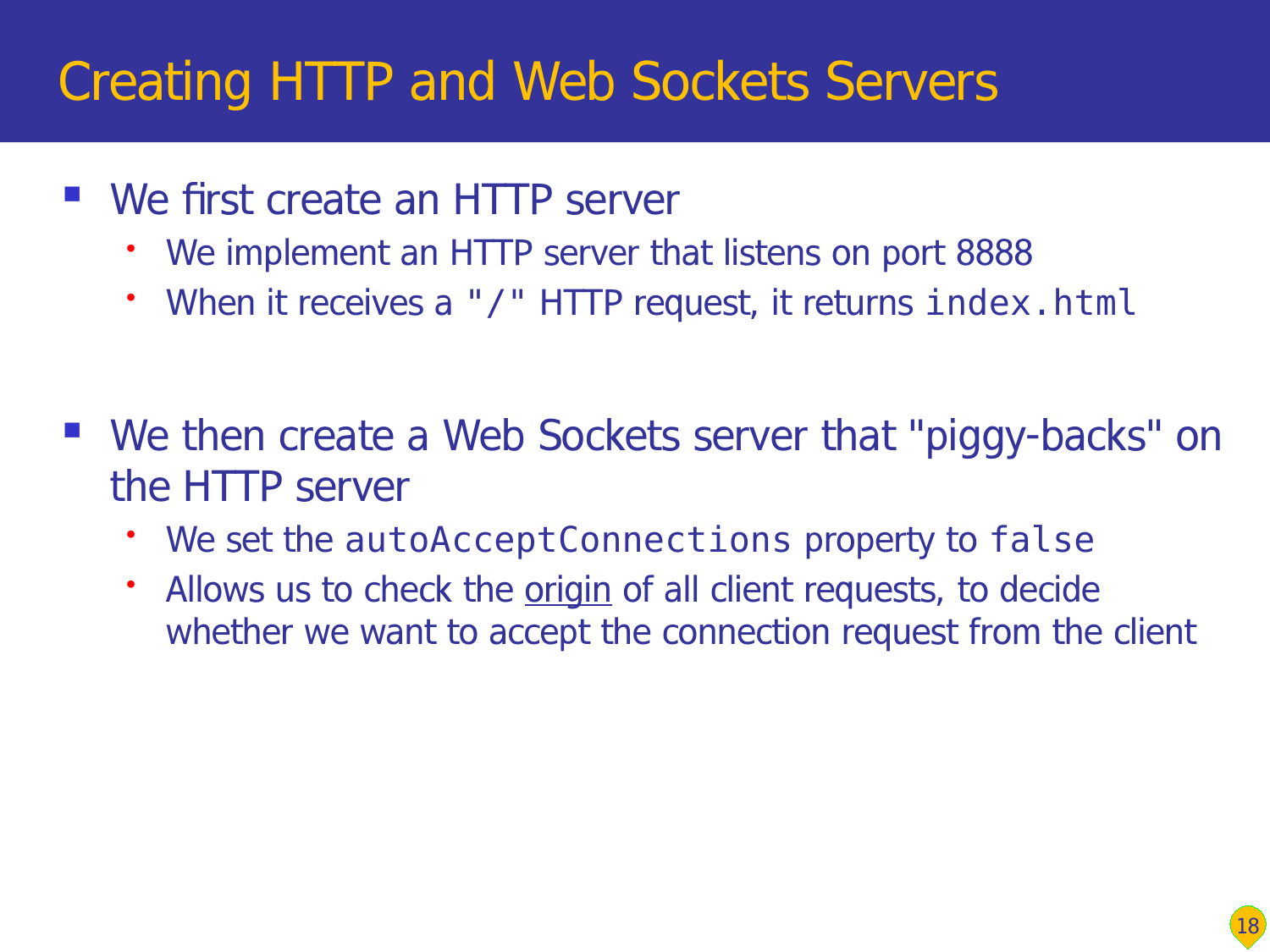

# Creating HTTP and Web Sockets Servers
We first create an HTTP server
We implement an HTTP server that listens on port 8888
When it receives a "/" HTTP request, it returns index.html

We then create a Web Sockets server that "piggy-backs" on the HTTP server
We set the autoAcceptConnections property to false
Allows us to check the origin of all client requests, to decide whether we want to accept the connection request from the client
18